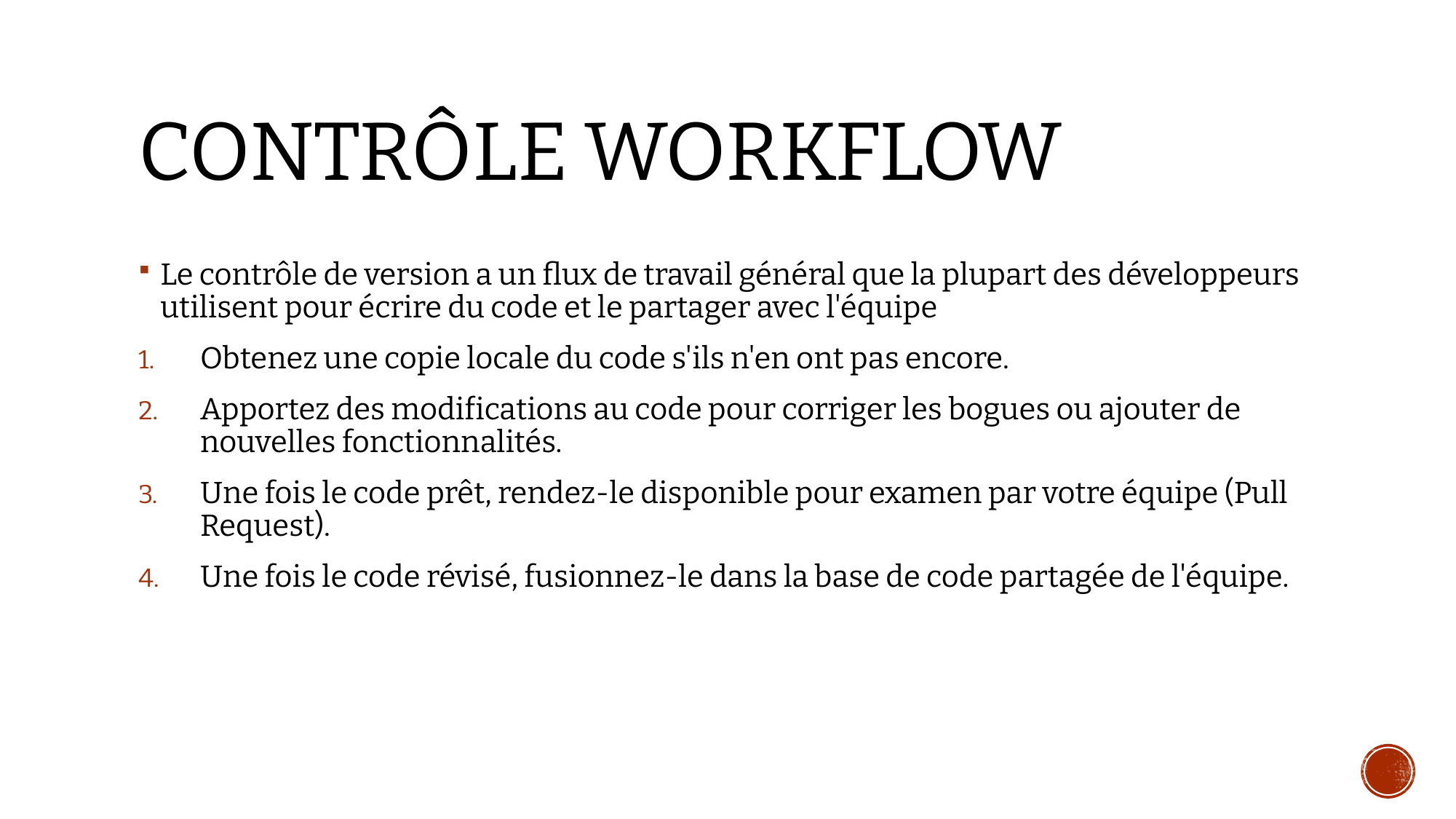

# Contrôle workflow
Le contrôle de version a un flux de travail général que la plupart des développeurs utilisent pour écrire du code et le partager avec l'équipe
Obtenez une copie locale du code s'ils n'en ont pas encore.
Apportez des modifications au code pour corriger les bogues ou ajouter de nouvelles fonctionnalités.
Une fois le code prêt, rendez-le disponible pour examen par votre équipe (Pull Request).
Une fois le code révisé, fusionnez-le dans la base de code partagée de l'équipe.